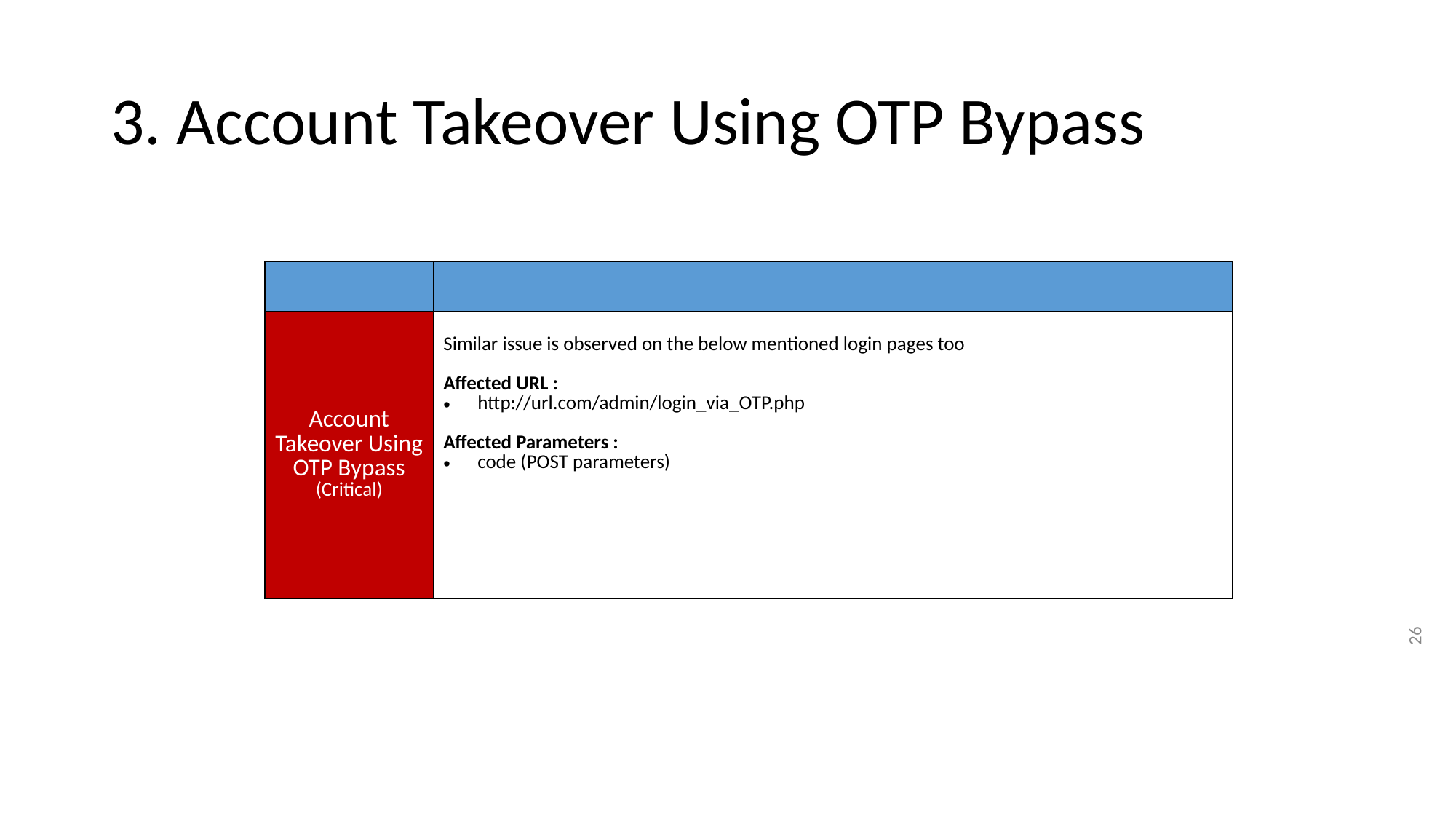

# 3. Account Takeover Using OTP Bypass
|  |  |
| --- | --- |
| Account Takeover Using OTP Bypass (Critical) | Similar issue is observed on the below mentioned login pages too Affected URL : http://url.com/admin/login\_via\_OTP.php Affected Parameters : code (POST parameters) |
26